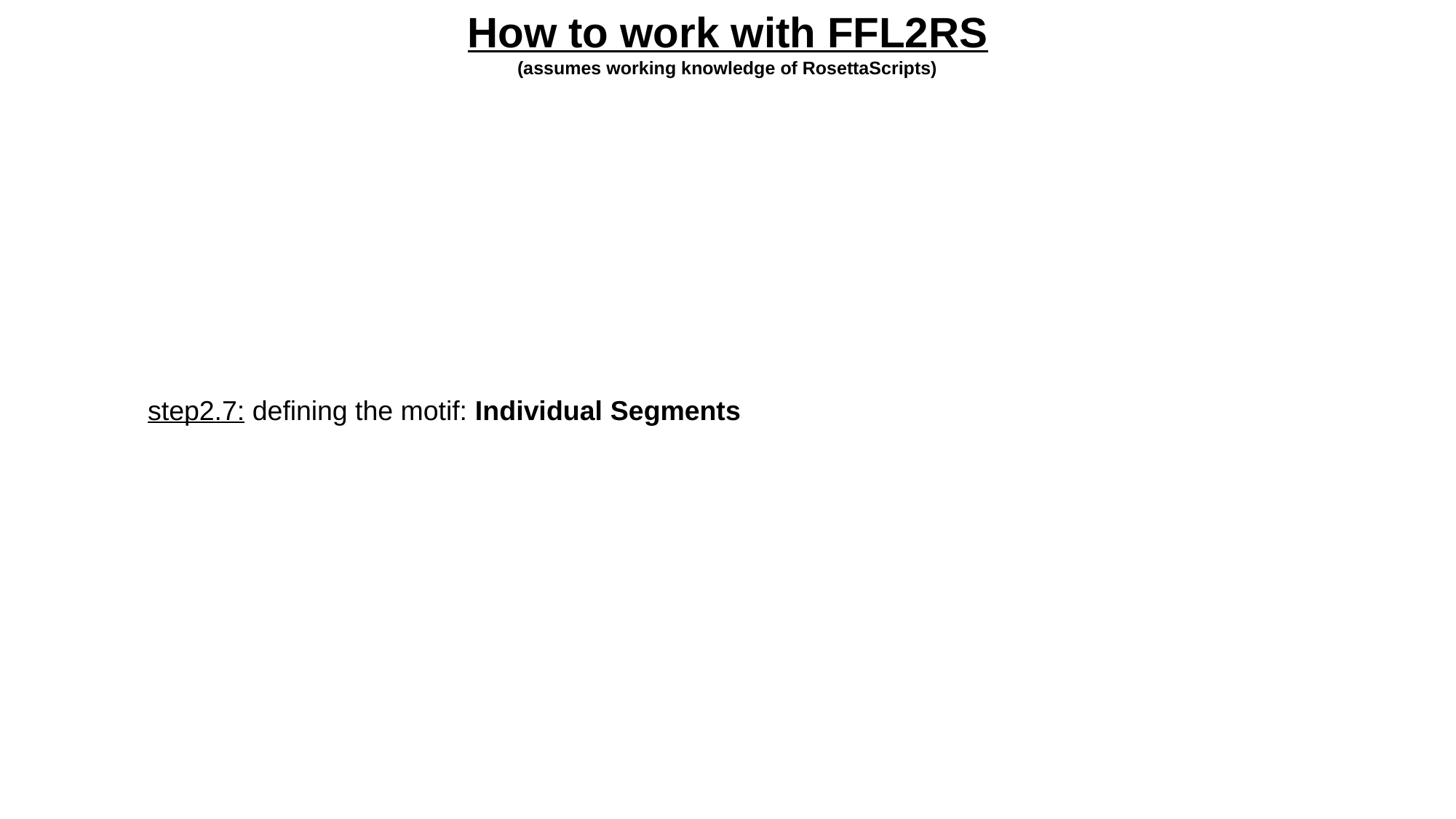

How to work with FFL2RS
(assumes working knowledge of RosettaScripts)
step2.7: defining the motif: Individual Segments